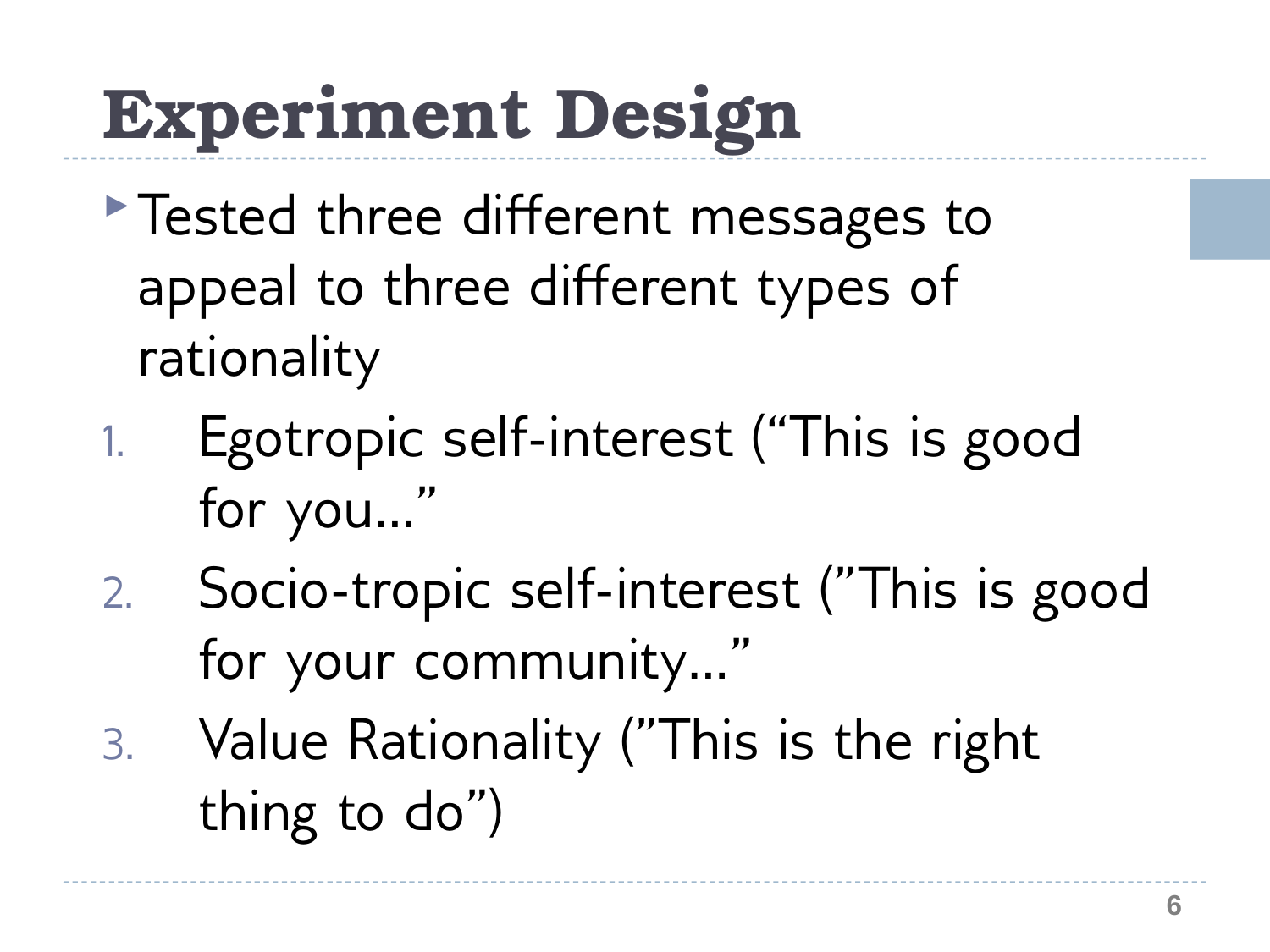

# Experiment Design
Tested three different messages to appeal to three different types of rationality
Egotropic self-interest (“This is good for you…”
Socio-tropic self-interest (”This is good for your community…”
Value Rationality (”This is the right thing to do”)